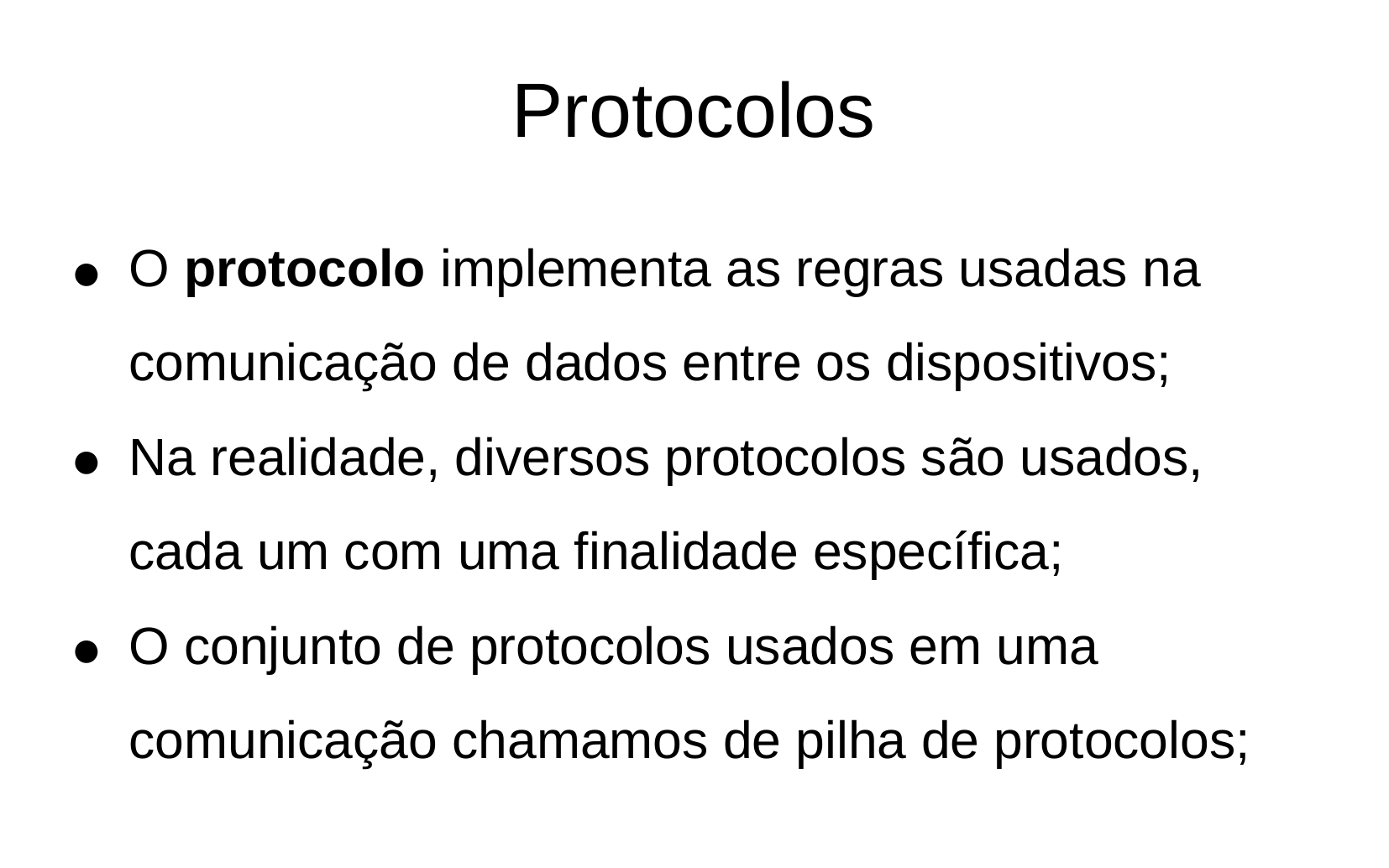

Protocolos
O protocolo implementa as regras usadas na comunicação de dados entre os dispositivos;
Na realidade, diversos protocolos são usados, cada um com uma finalidade específica;
O conjunto de protocolos usados em uma comunicação chamamos de pilha de protocolos;